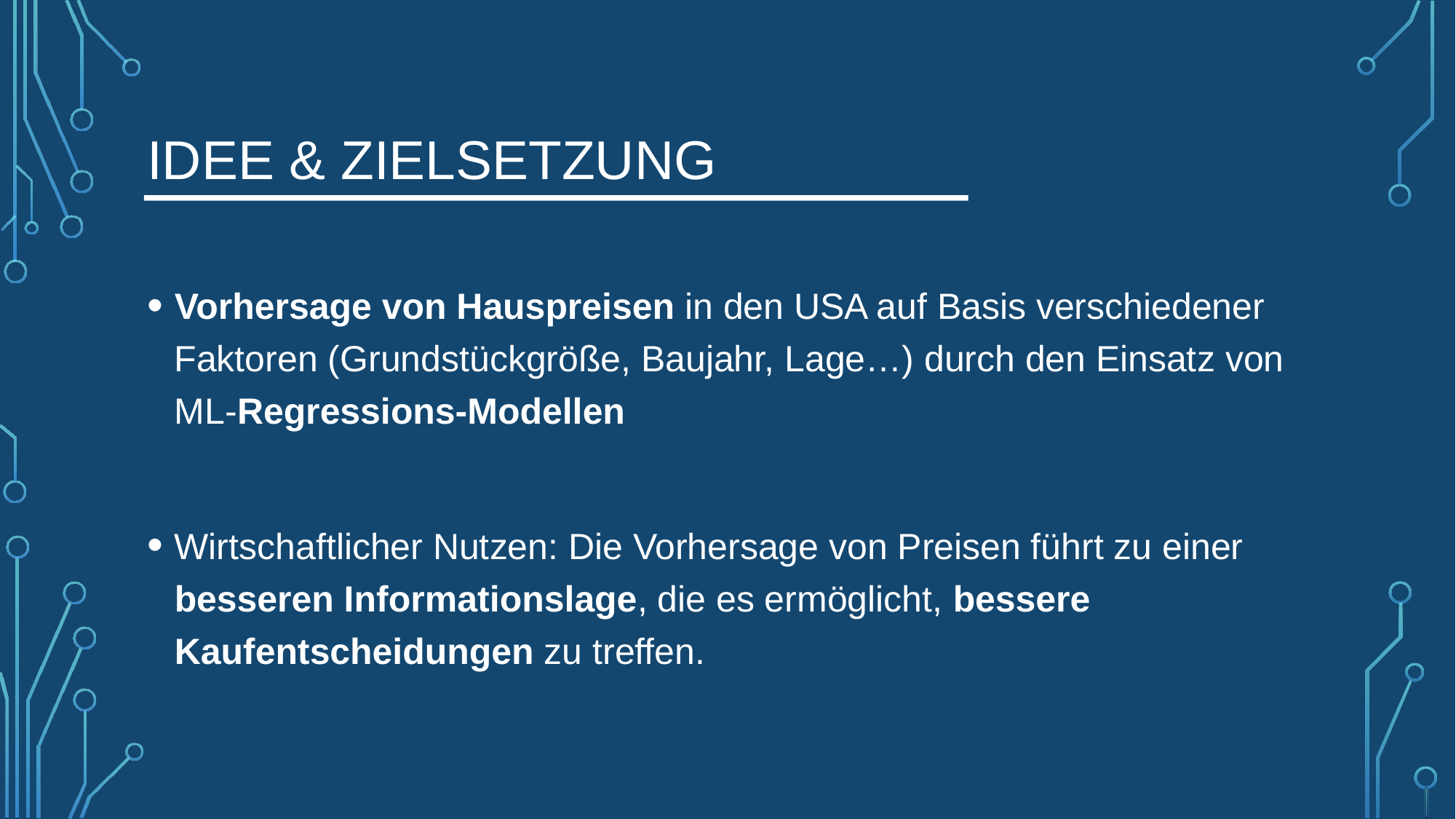

# Idee & Zielsetzung

Vorhersage von Hauspreisen in den USA auf Basis verschiedener Faktoren (Grundstückgröße, Baujahr, Lage…) durch den Einsatz von ML-Regressions-Modellen

Wirtschaftlicher Nutzen: Die Vorhersage von Preisen führt zu einer besseren Informationslage, die es ermöglicht, bessere Kaufentscheidungen zu treffen.